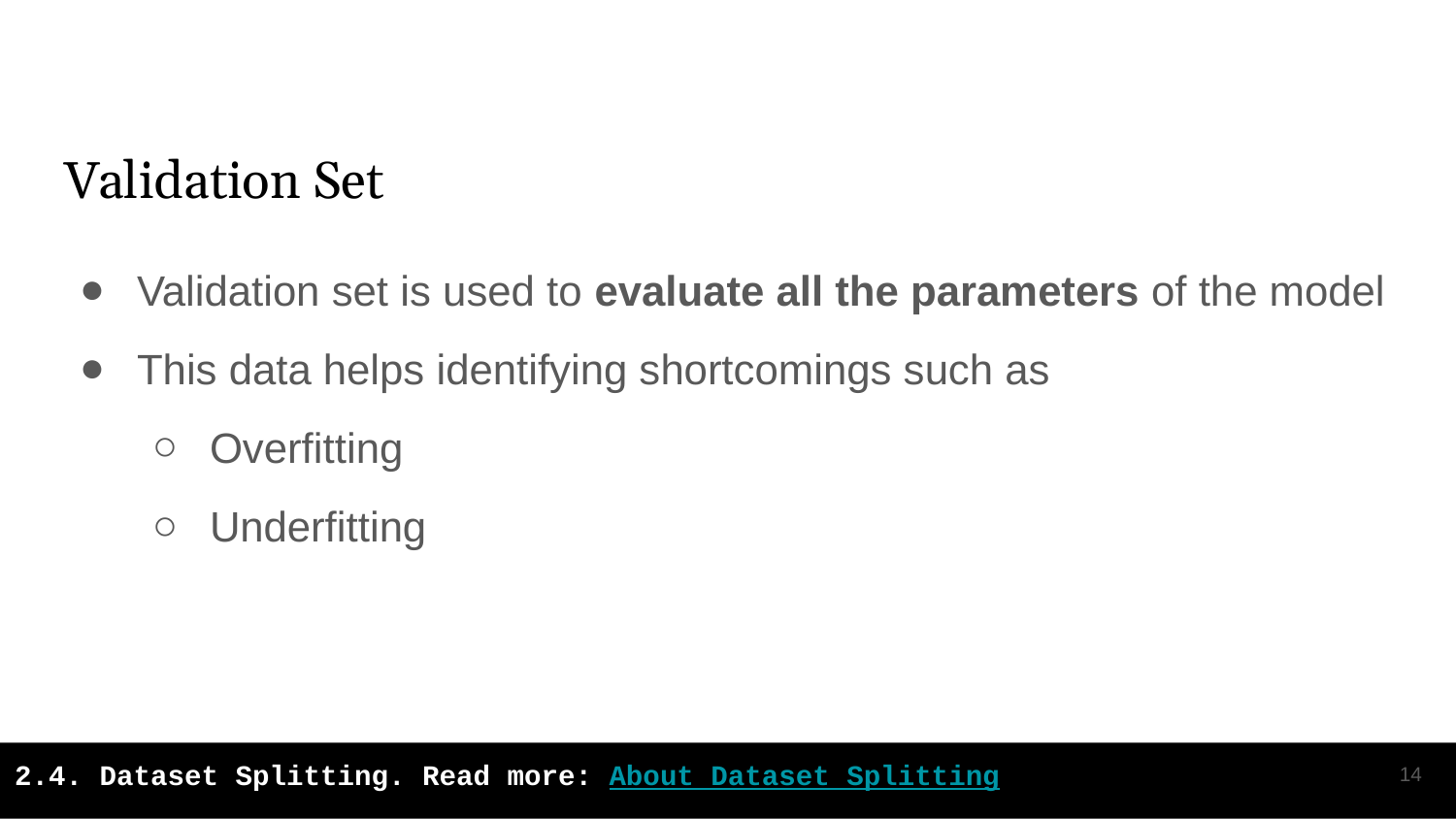

# Validation Set
Validation set is used to evaluate all the parameters of the model
This data helps identifying shortcomings such as
Overfitting
Underfitting
14
2.4. Dataset Splitting. Read more: About Dataset Splitting